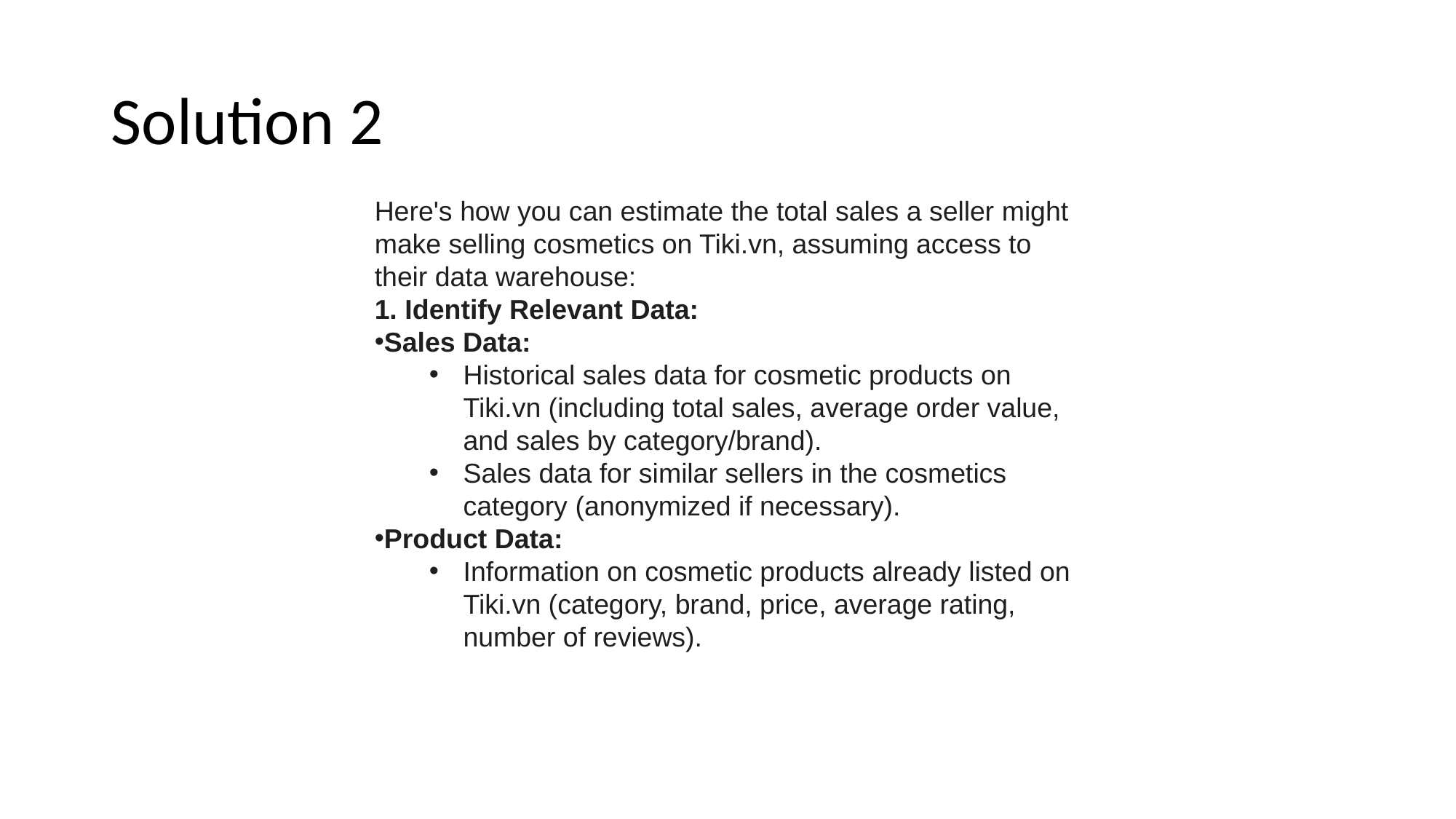

# Solution 2
Here's how you can estimate the total sales a seller might make selling cosmetics on Tiki.vn, assuming access to their data warehouse:
1. Identify Relevant Data:
Sales Data:
Historical sales data for cosmetic products on Tiki.vn (including total sales, average order value, and sales by category/brand).
Sales data for similar sellers in the cosmetics category (anonymized if necessary).
Product Data:
Information on cosmetic products already listed on Tiki.vn (category, brand, price, average rating, number of reviews).